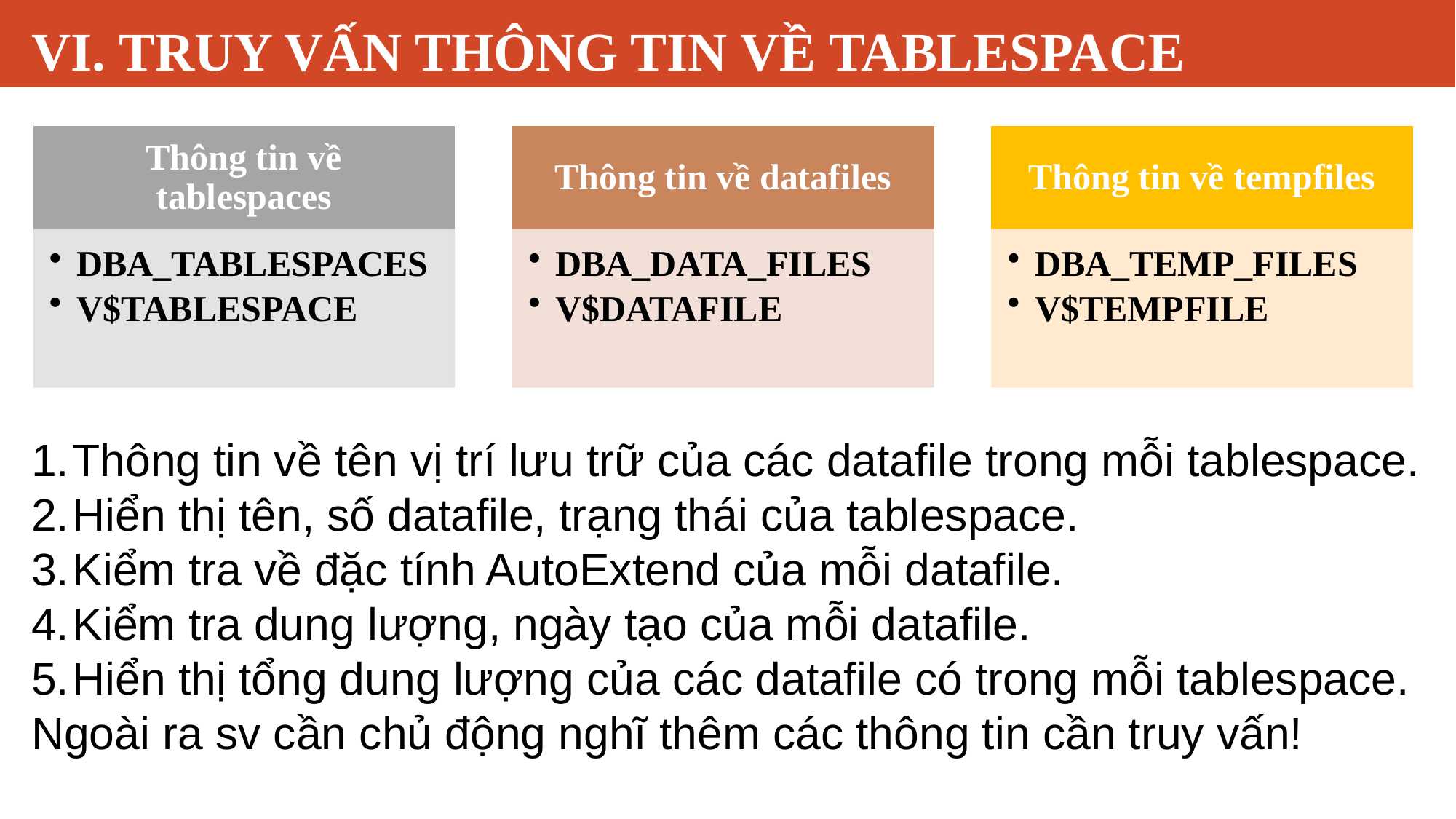

# VI. TRUY VẤN THÔNG TIN VỀ TABLESPACE
Thông tin về tablespaces
DBA_TABLESPACES
V$TABLESPACE
Thông tin về datafiles
DBA_DATA_FILES
V$DATAFILE
Thông tin về tempfiles
DBA_TEMP_FILES
V$TEMPFILE
Thông tin về tên vị trí lưu trữ của các datafile trong mỗi tablespace.
Hiển thị tên, số datafile, trạng thái của tablespace.
Kiểm tra về đặc tính AutoExtend của mỗi datafile.
Kiểm tra dung lượng, ngày tạo của mỗi datafile.
Hiển thị tổng dung lượng của các datafile có trong mỗi tablespace.
Ngoài ra sv cần chủ động nghĩ thêm các thông tin cần truy vấn!